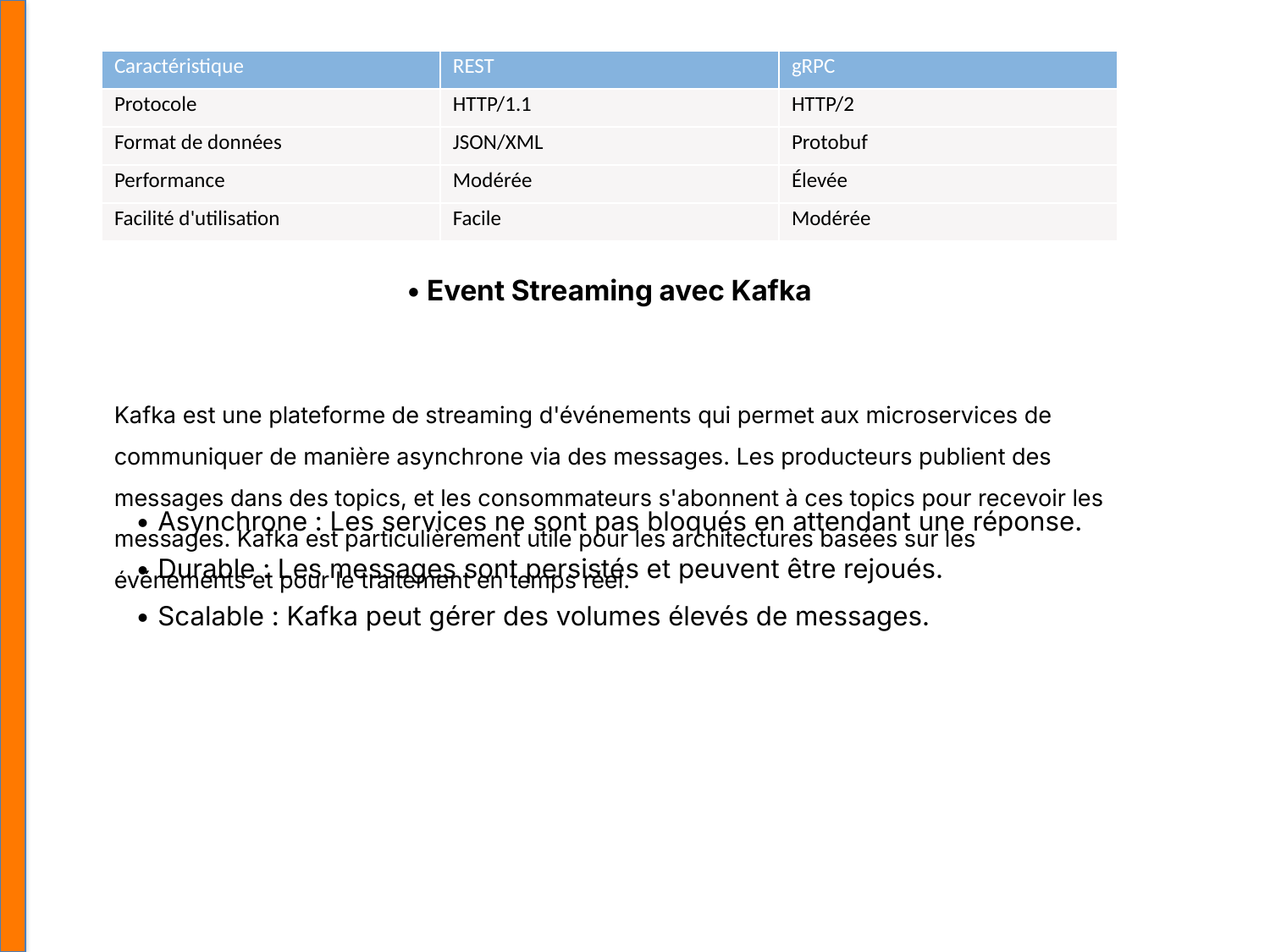

| Caractéristique | REST | gRPC |
| --- | --- | --- |
| Protocole | HTTP/1.1 | HTTP/2 |
| Format de données | JSON/XML | Protobuf |
| Performance | Modérée | Élevée |
| Facilité d'utilisation | Facile | Modérée |
• Event Streaming avec Kafka

Kafka est une plateforme de streaming d'événements qui permet aux microservices de communiquer de manière asynchrone via des messages. Les producteurs publient des messages dans des topics, et les consommateurs s'abonnent à ces topics pour recevoir les messages. Kafka est particulièrement utile pour les architectures basées sur les événements et pour le traitement en temps réel.

• Asynchrone : Les services ne sont pas bloqués en attendant une réponse.
• Durable : Les messages sont persistés et peuvent être rejoués.
• Scalable : Kafka peut gérer des volumes élevés de messages.